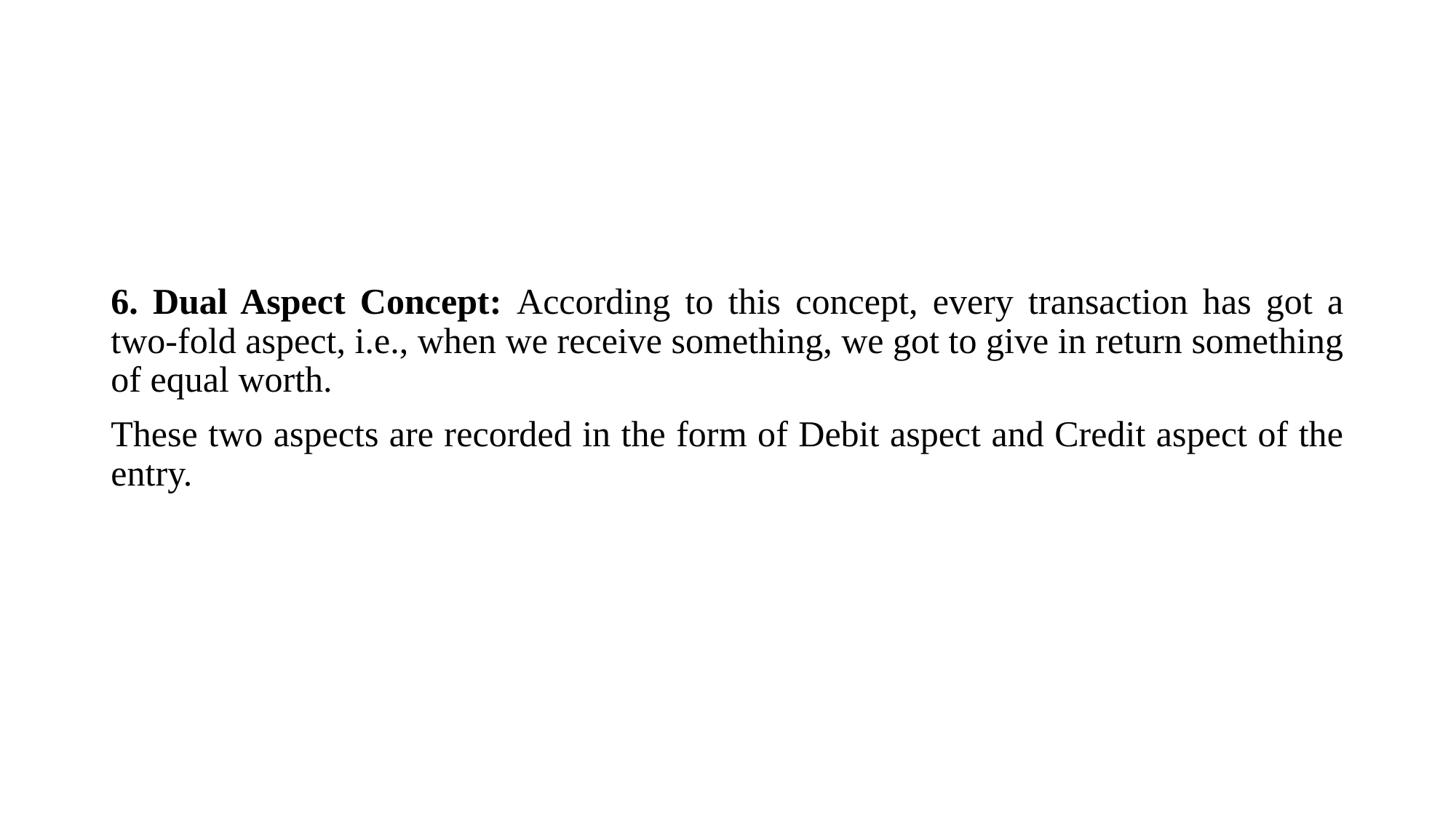

6. Dual Aspect Concept: According to this concept, every transaction has got a two-fold aspect, i.e., when we receive something, we got to give in return something of equal worth.
These two aspects are recorded in the form of Debit aspect and Credit aspect of the entry.